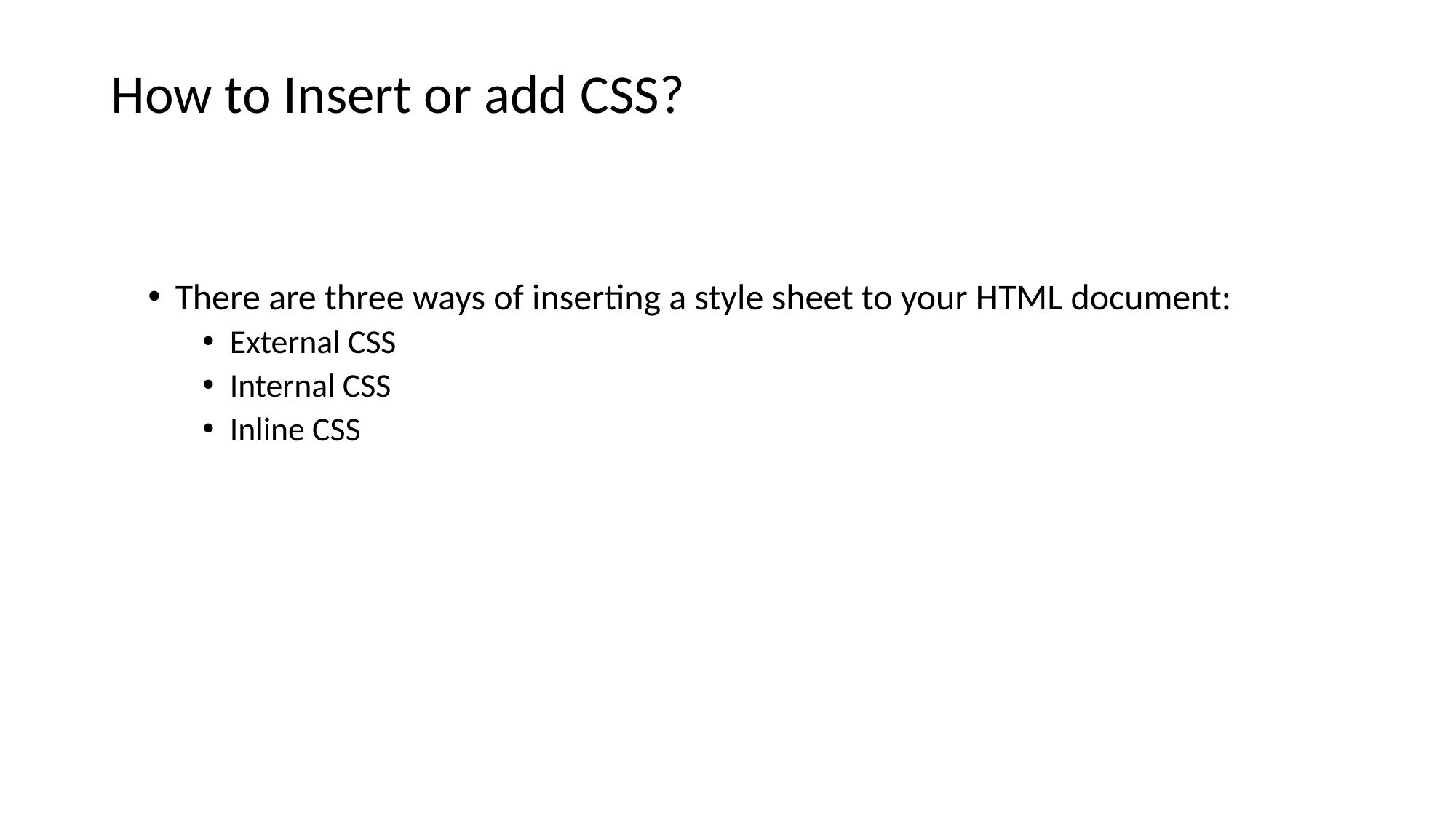

# How to Insert or add CSS?
There are three ways of inserting a style sheet to your HTML document:
External CSS
Internal CSS
Inline CSS